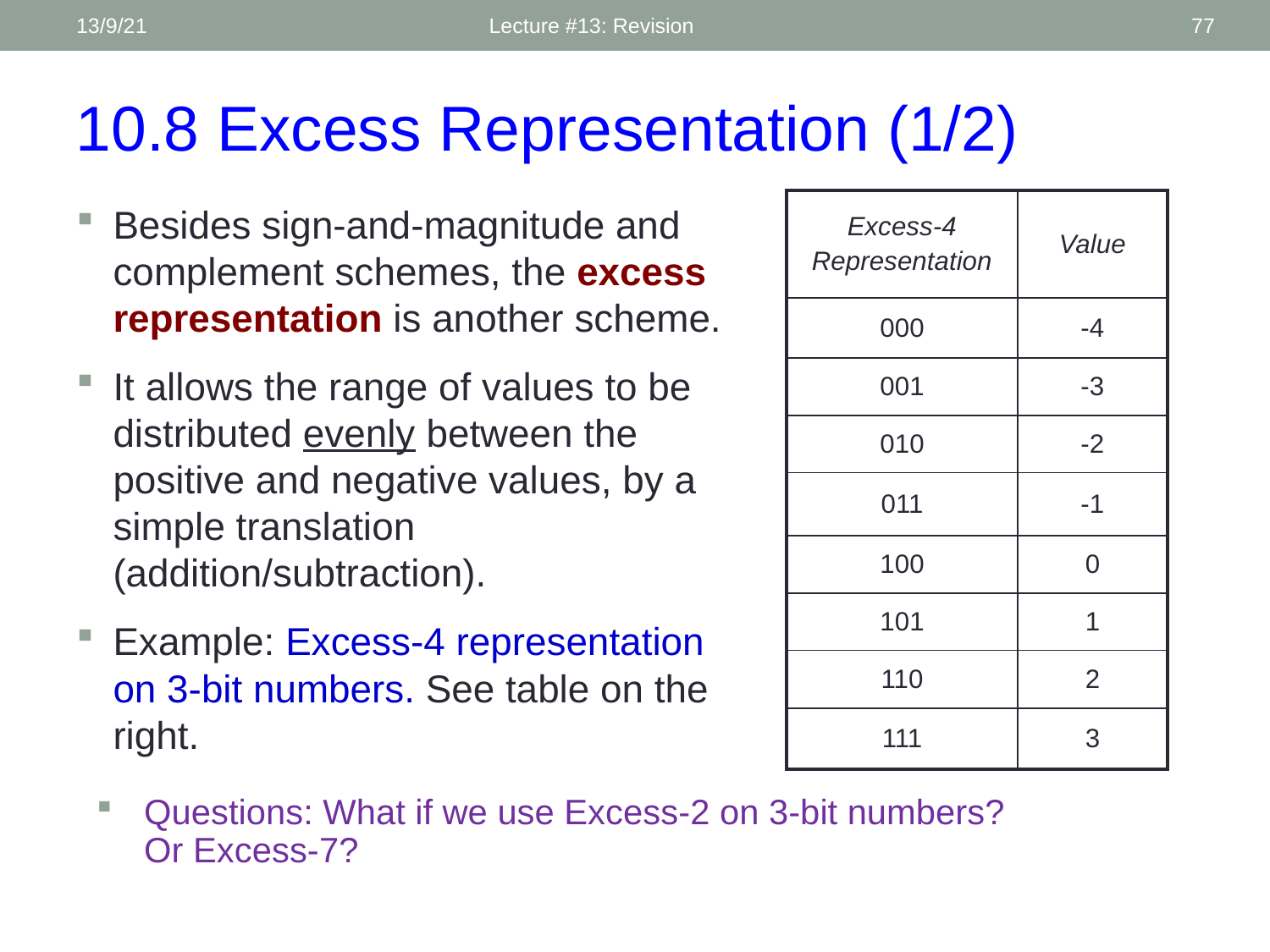

13/9/21
Lecture #13: Revision
77
10.8 Excess Representation (1/2)
| Excess-4 Representation | Value |
| --- | --- |
| 000 | -4 |
| 001 | -3 |
| 010 | -2 |
| 011 | -1 |
| 100 | 0 |
| 101 | 1 |
| 110 | 2 |
| 111 | 3 |
Besides sign-and-magnitude and complement schemes, the excess representation is another scheme.
It allows the range of values to be distributed evenly between the positive and negative values, by a simple translation (addition/subtraction).
Example: Excess-4 representation on 3-bit numbers. See table on the right.
Questions: What if we use Excess-2 on 3-bit numbers? Or Excess-7?